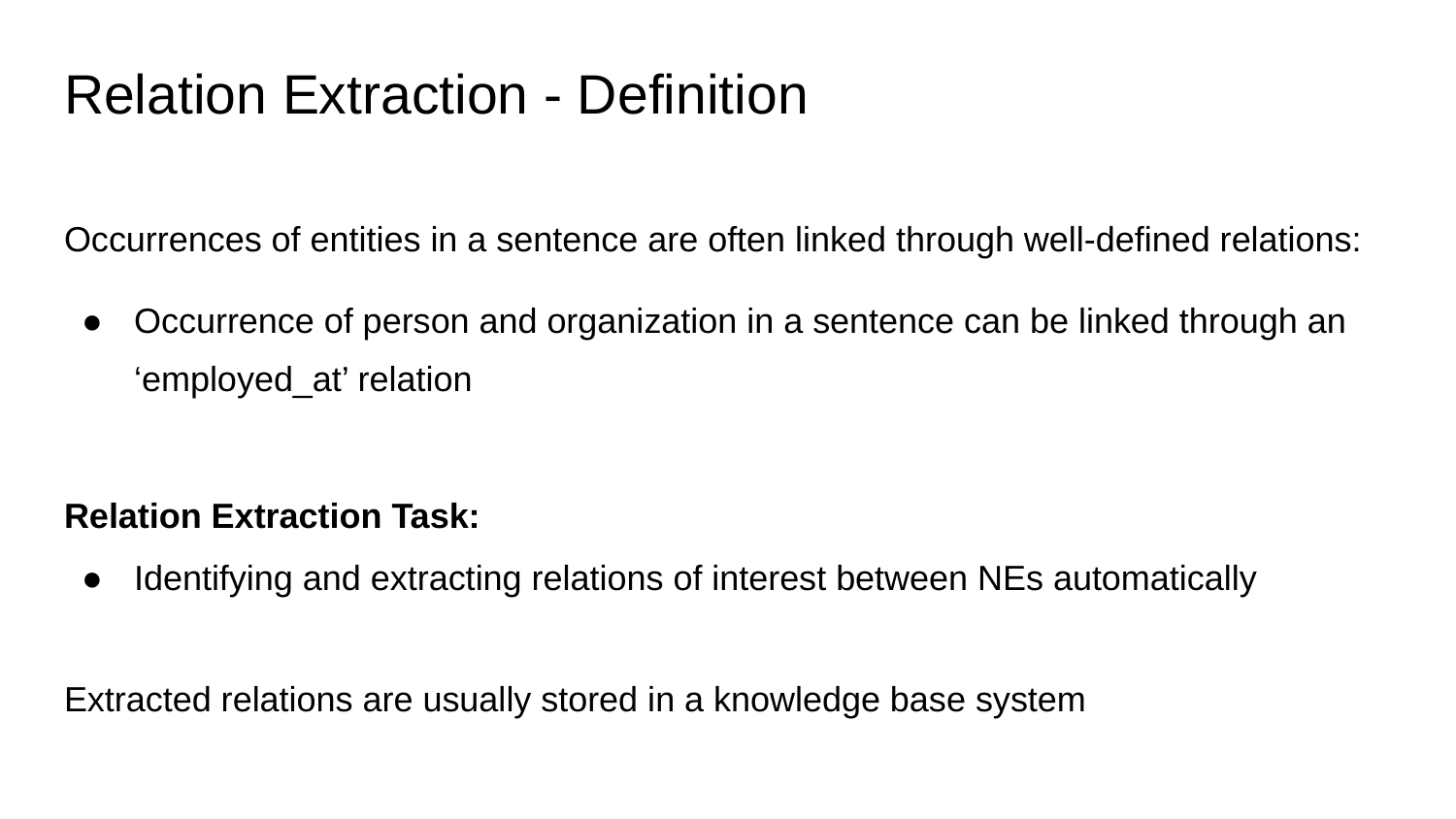

# Relation Extraction - Definition
Occurrences of entities in a sentence are often linked through well-defined relations:
Occurrence of person and organization in a sentence can be linked through an ‘employed_at’ relation

Relation Extraction Task:
Identifying and extracting relations of interest between NEs automatically

Extracted relations are usually stored in a knowledge base system